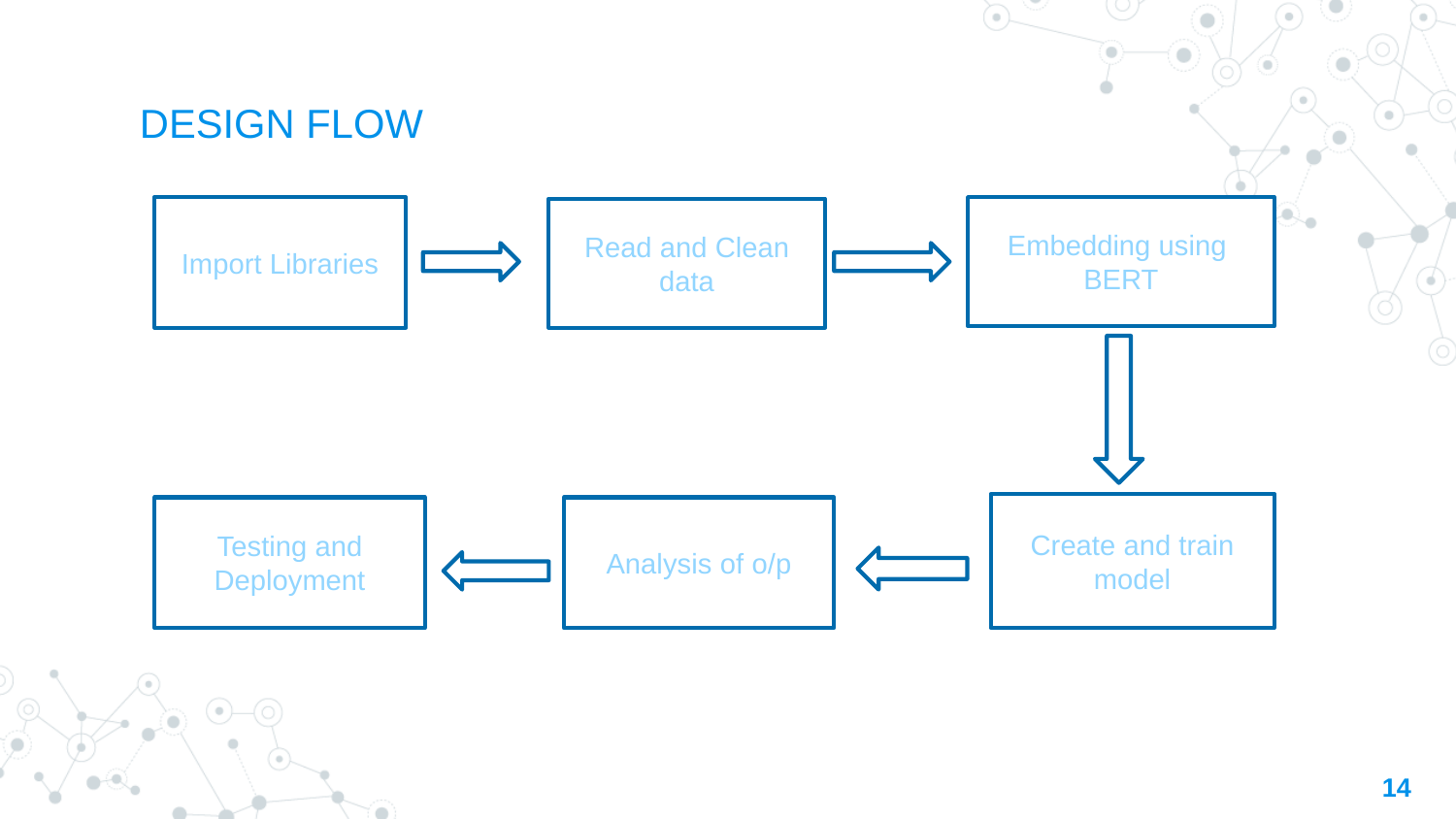

# DESIGN FLOW
B
Embedding using
BERT

Import Libraries
Read and Clean data

Create and train model
Testing and Deployment
Analysis of o/p

14